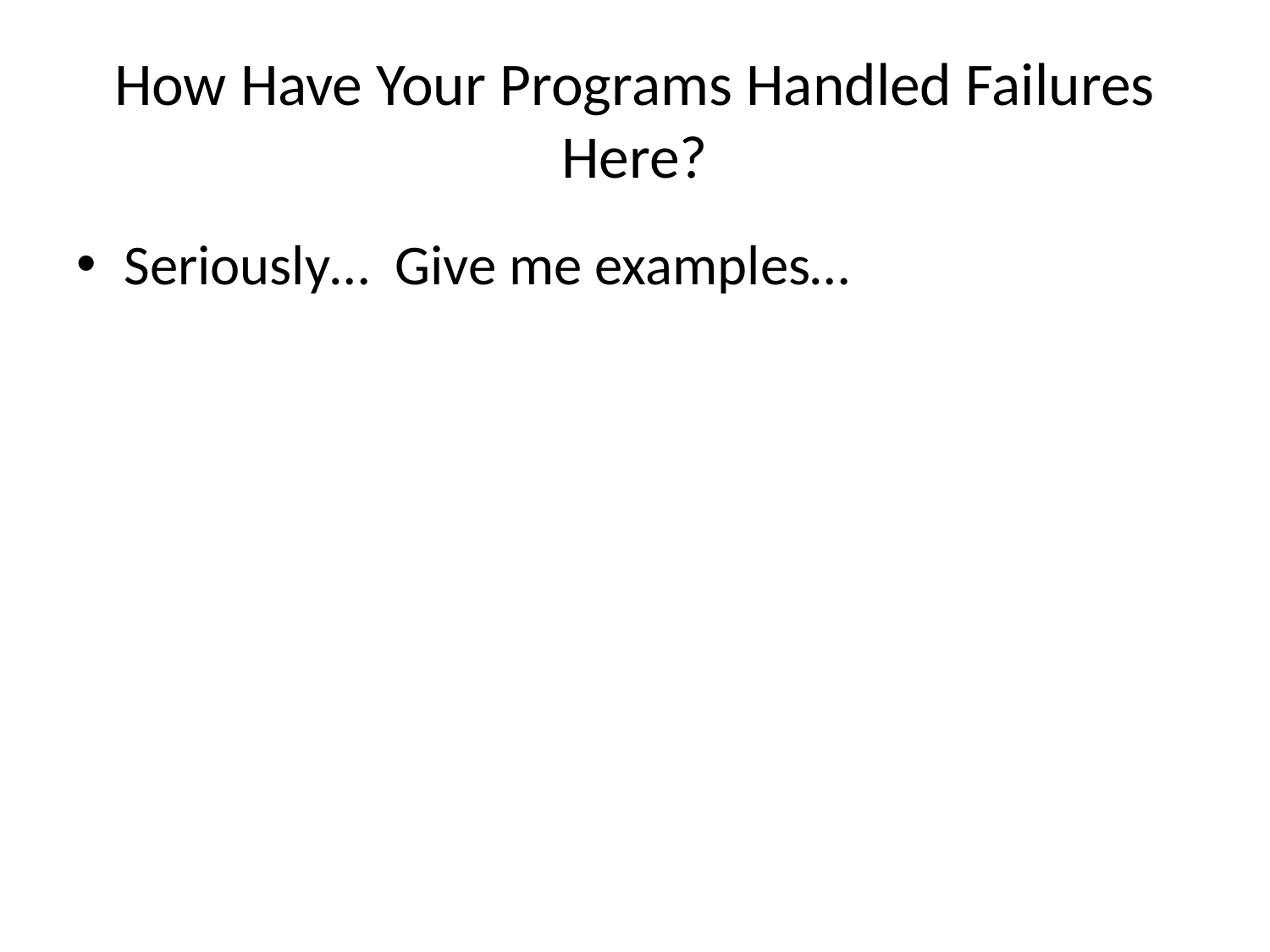

# How Have Your Programs Handled Failures Here?
Seriously…  Give me examples…